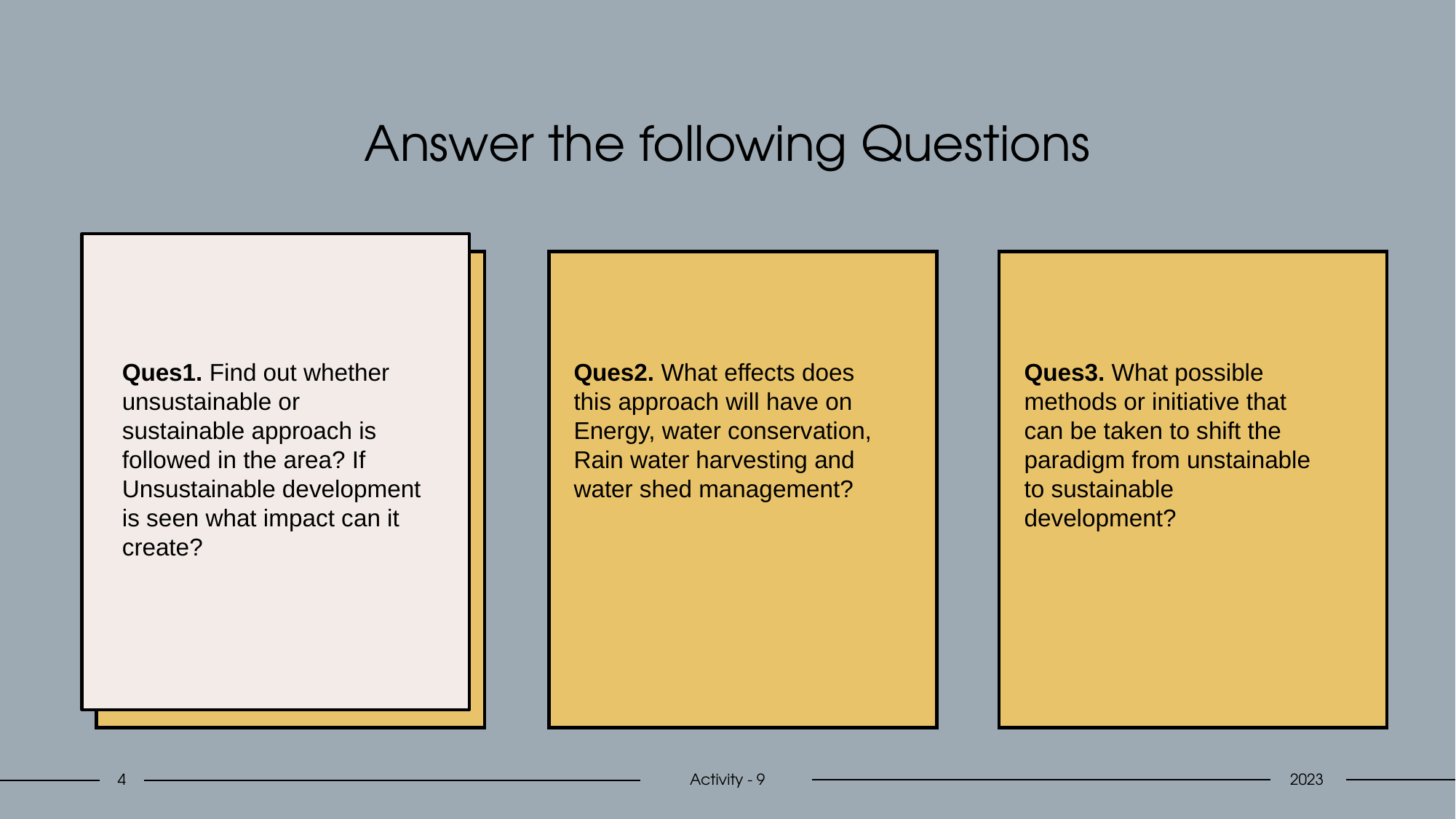

# Answer the following Questions​
​

Ques1. Find out whether unsustainable or sustainable approach is followed in the area? If Unsustainable development is seen what impact can it create?
​

Ques2. What effects does this approach will have on Energy, water conservation, Rain water harvesting and water shed management?
Ques3. What possible methods or initiative that can be taken to shift the paradigm from unstainable to sustainable development?
4
Activity - 9
2023